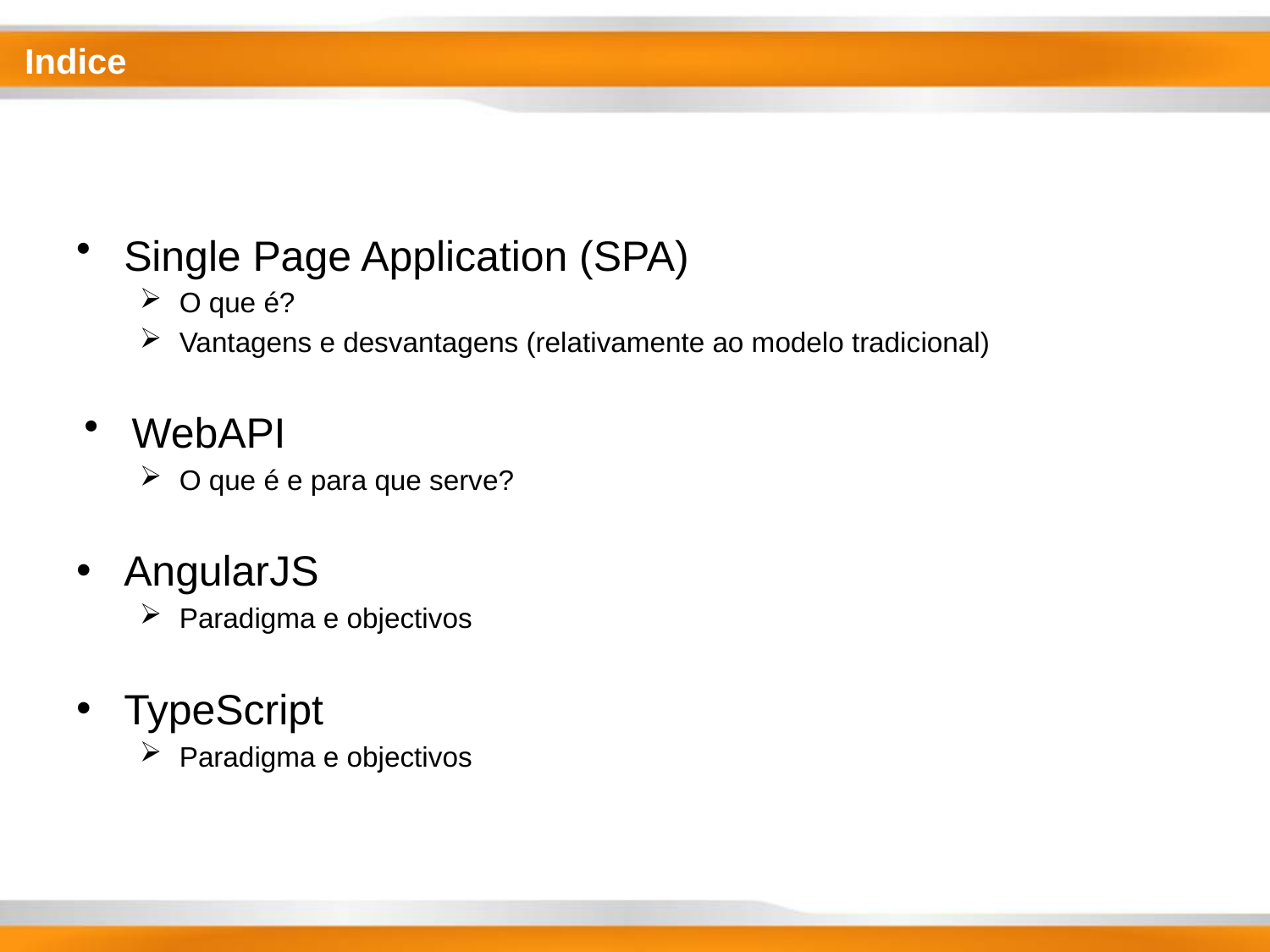

# Indice
Single Page Application (SPA)
O que é?
Vantagens e desvantagens (relativamente ao modelo tradicional)

WebAPI
O que é e para que serve?

AngularJS
Paradigma e objectivos

TypeScript
Paradigma e objectivos